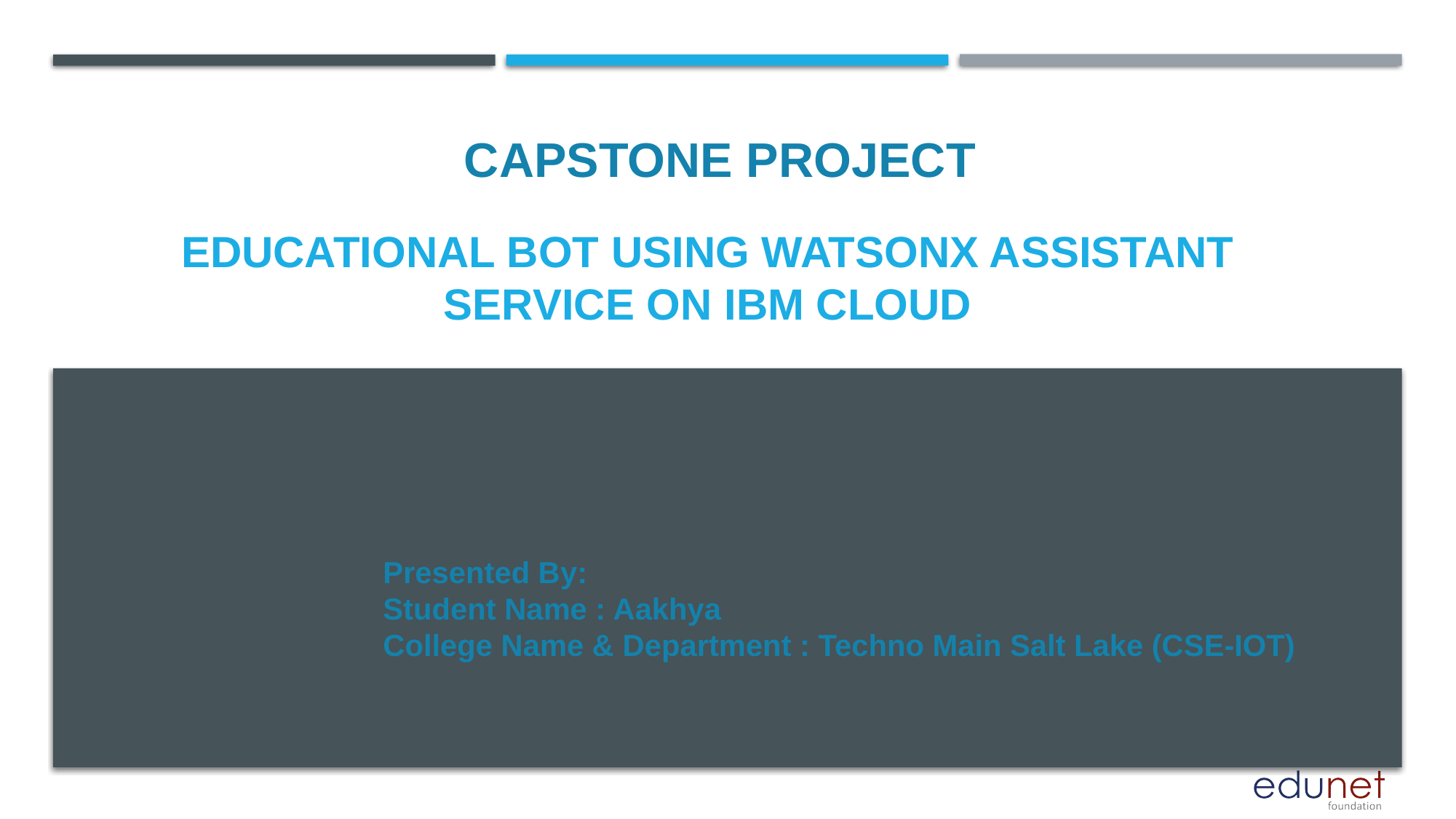

CAPSTONE PROJECT
# Educational bot using Watsonx assistant service on ibm cloud
Presented By:
Student Name : Aakhya
College Name & Department : Techno Main Salt Lake (CSE-IOT)